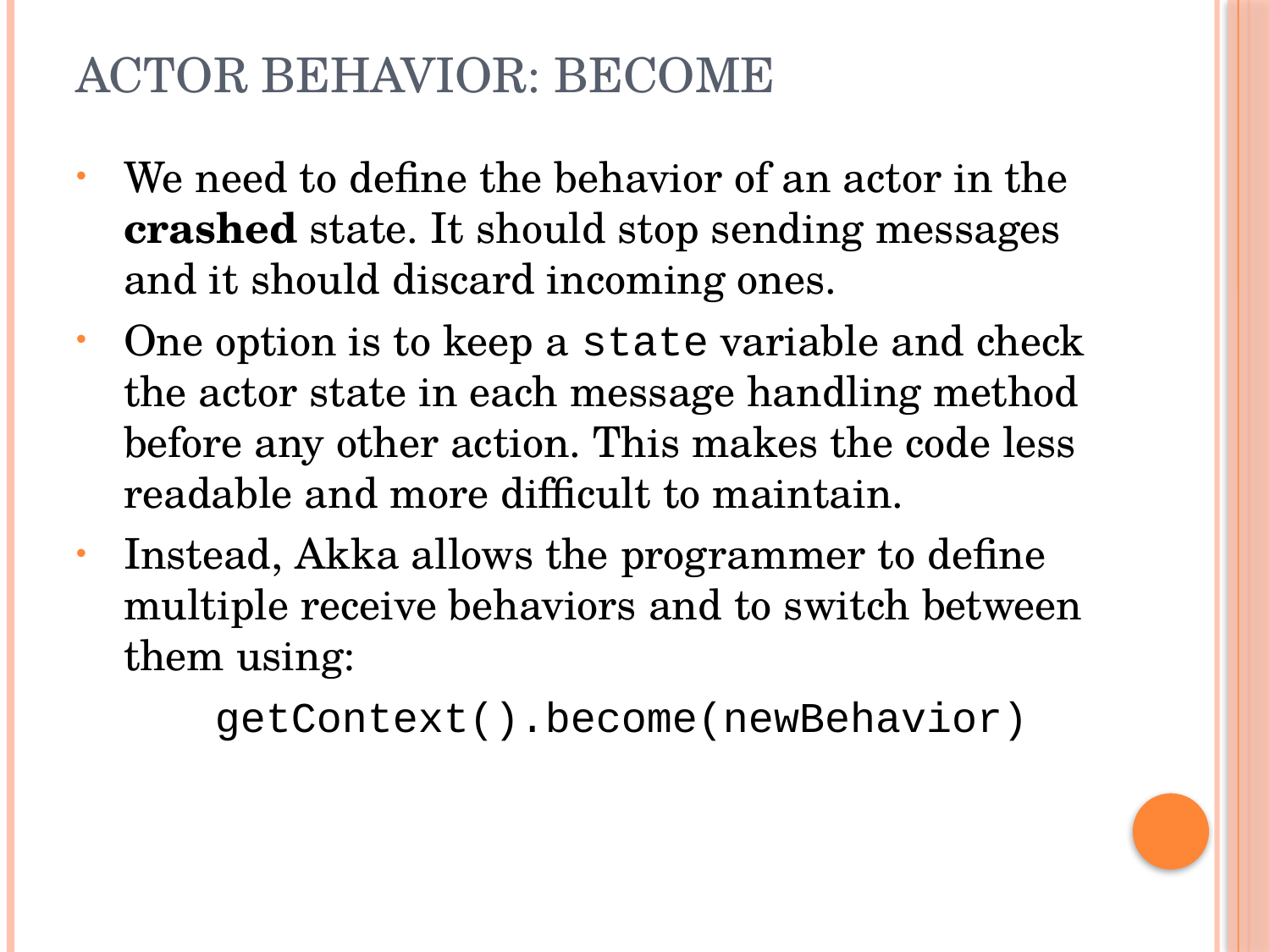

# Actor behavior: become
We need to define the behavior of an actor in the crashed state. It should stop sending messages and it should discard incoming ones.
One option is to keep a state variable and check the actor state in each message handling method before any other action. This makes the code less readable and more difficult to maintain.
Instead, Akka allows the programmer to define multiple receive behaviors and to switch between them using:
	 getContext().become(newBehavior)
12